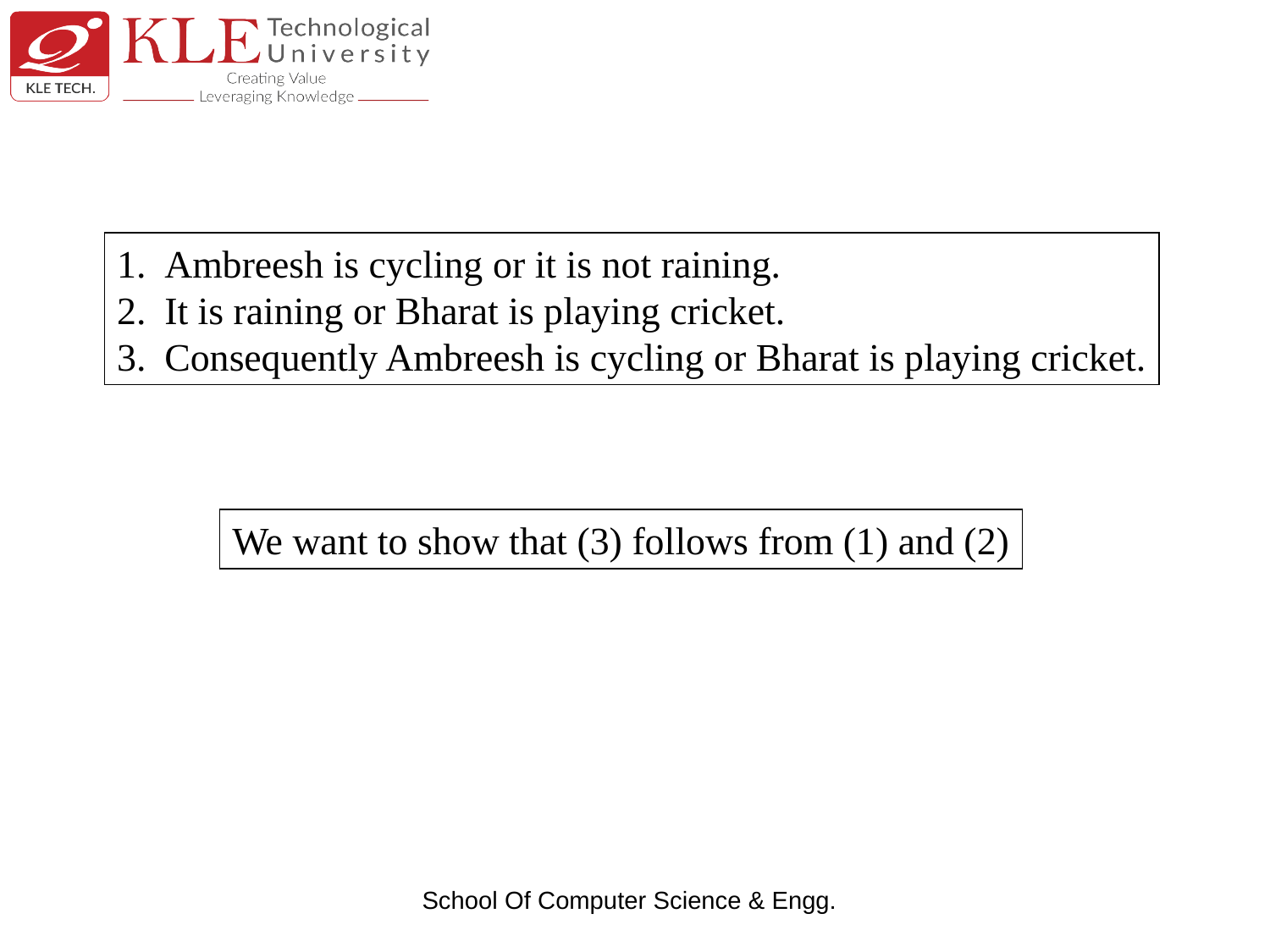

Ambreesh is cycling or it is not raining.
It is raining or Bharat is playing cricket.
Consequently Ambreesh is cycling or Bharat is playing cricket.
We want to show that (3) follows from (1) and (2)